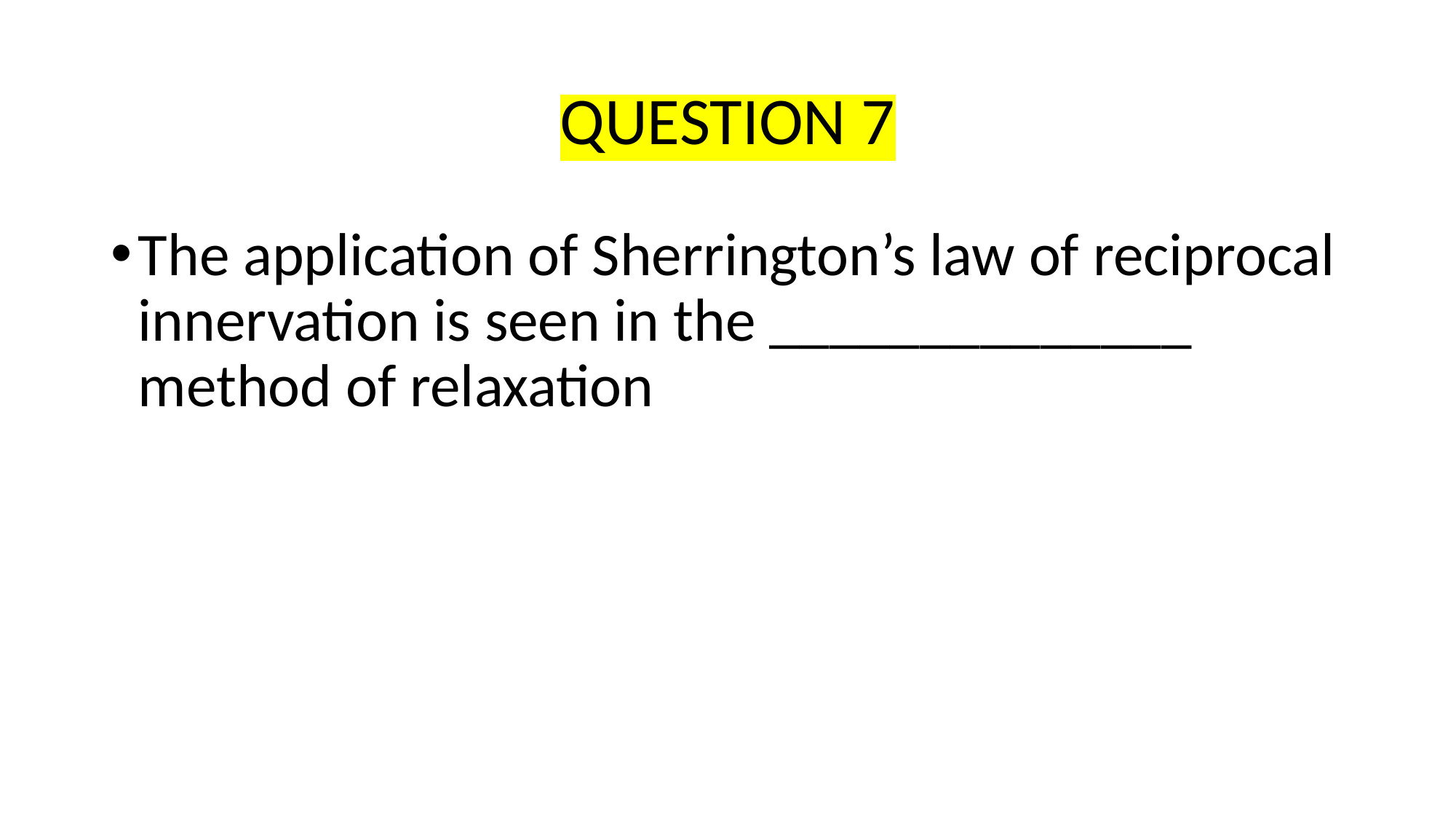

# QUESTION 7
The application of Sherrington’s law of reciprocal innervation is seen in the ______________ method of relaxation
TRUE
FALSE